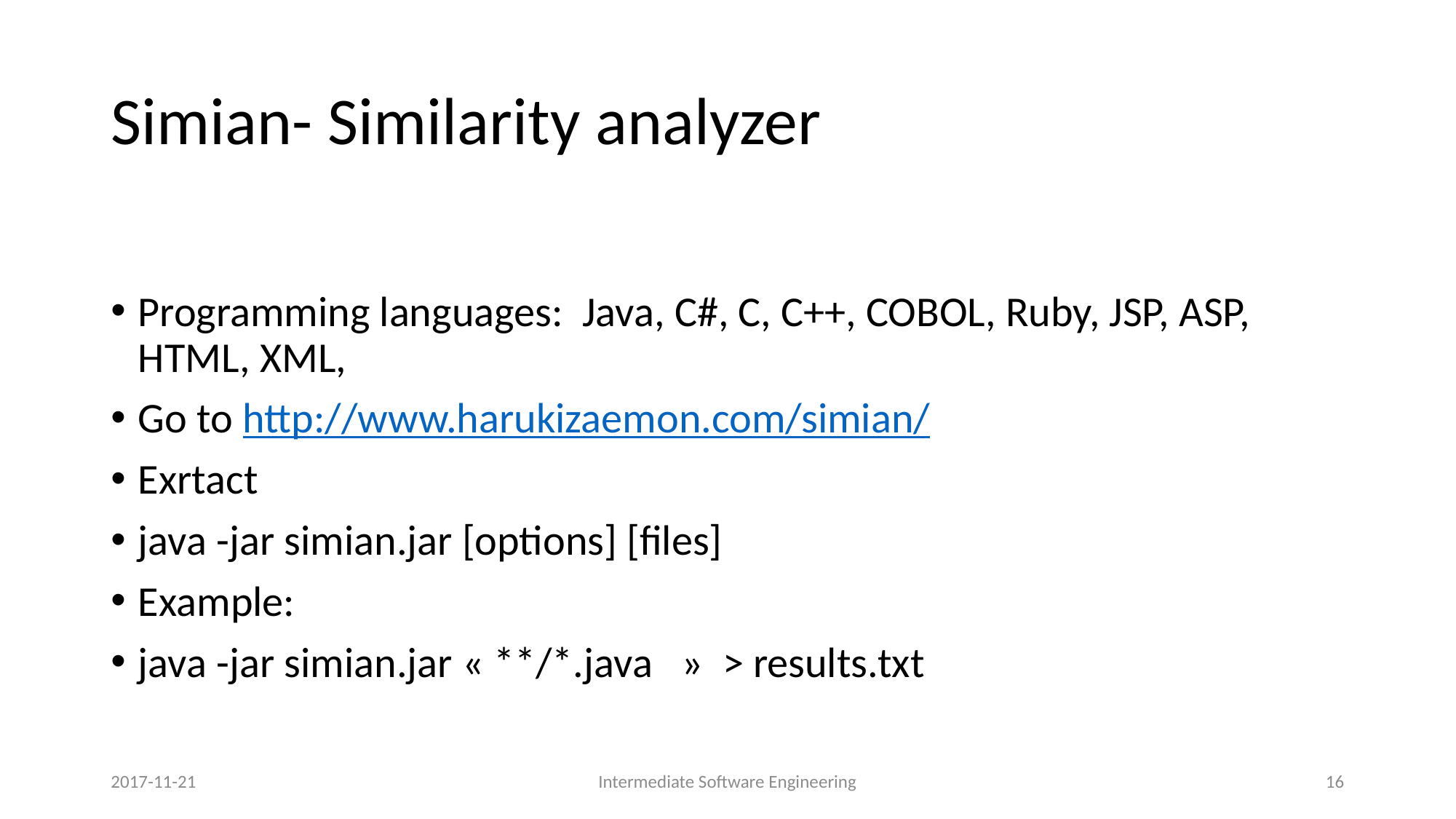

# Simian- Similarity analyzer

Programming languages:  Java, C#, C, C++, COBOL, Ruby, JSP, ASP, HTML, XML,
Go to http://www.harukizaemon.com/simian/
Exrtact
java -jar simian.jar [options] [files]
Example:
java -jar simian.jar « **/*.java   »  > results.txt

2017-11-21
Intermediate Software Engineering
16